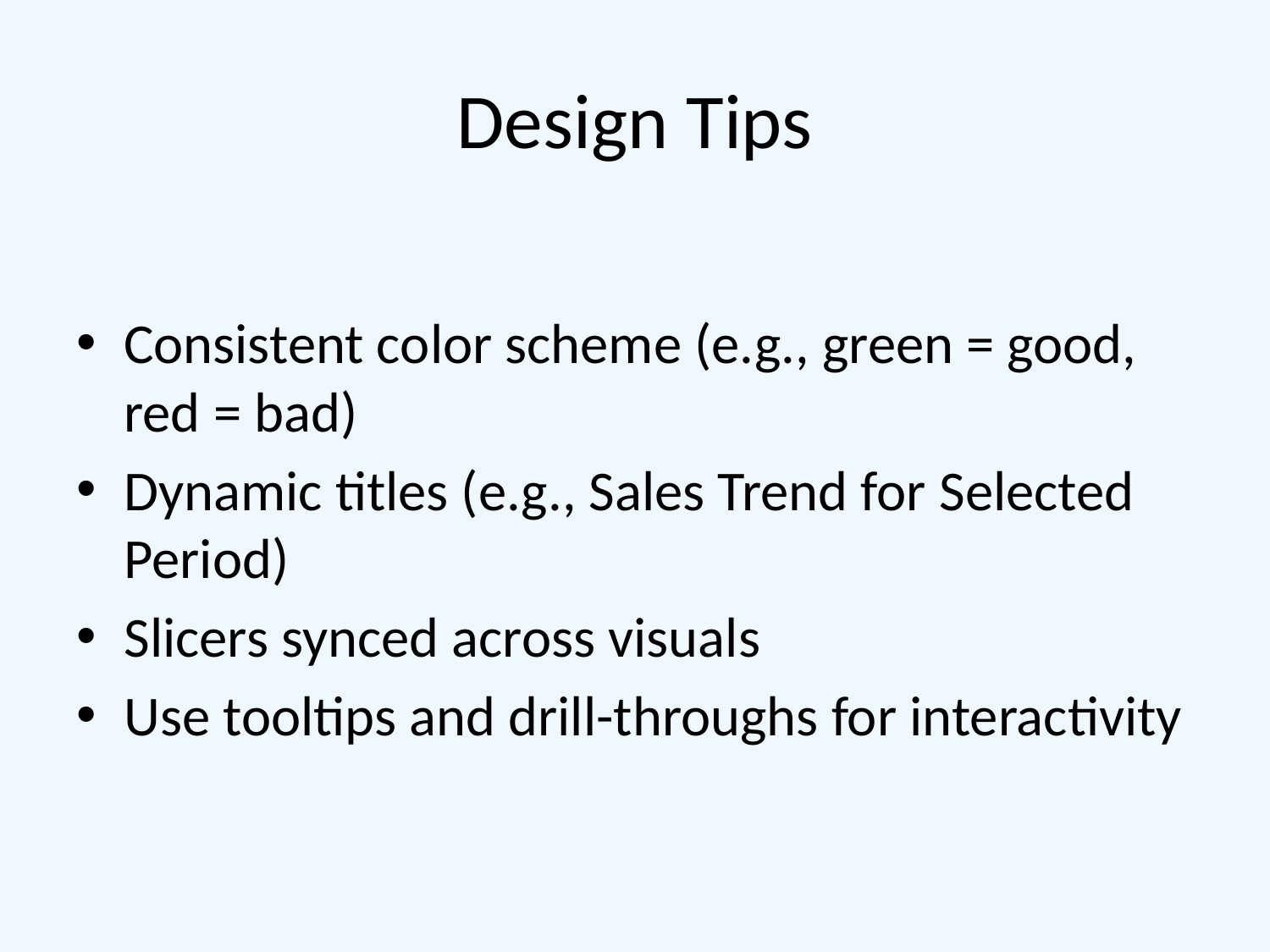

# Design Tips

Consistent color scheme (e.g., green = good, red = bad)
Dynamic titles (e.g., Sales Trend for Selected Period)
Slicers synced across visuals
Use tooltips and drill-throughs for interactivity